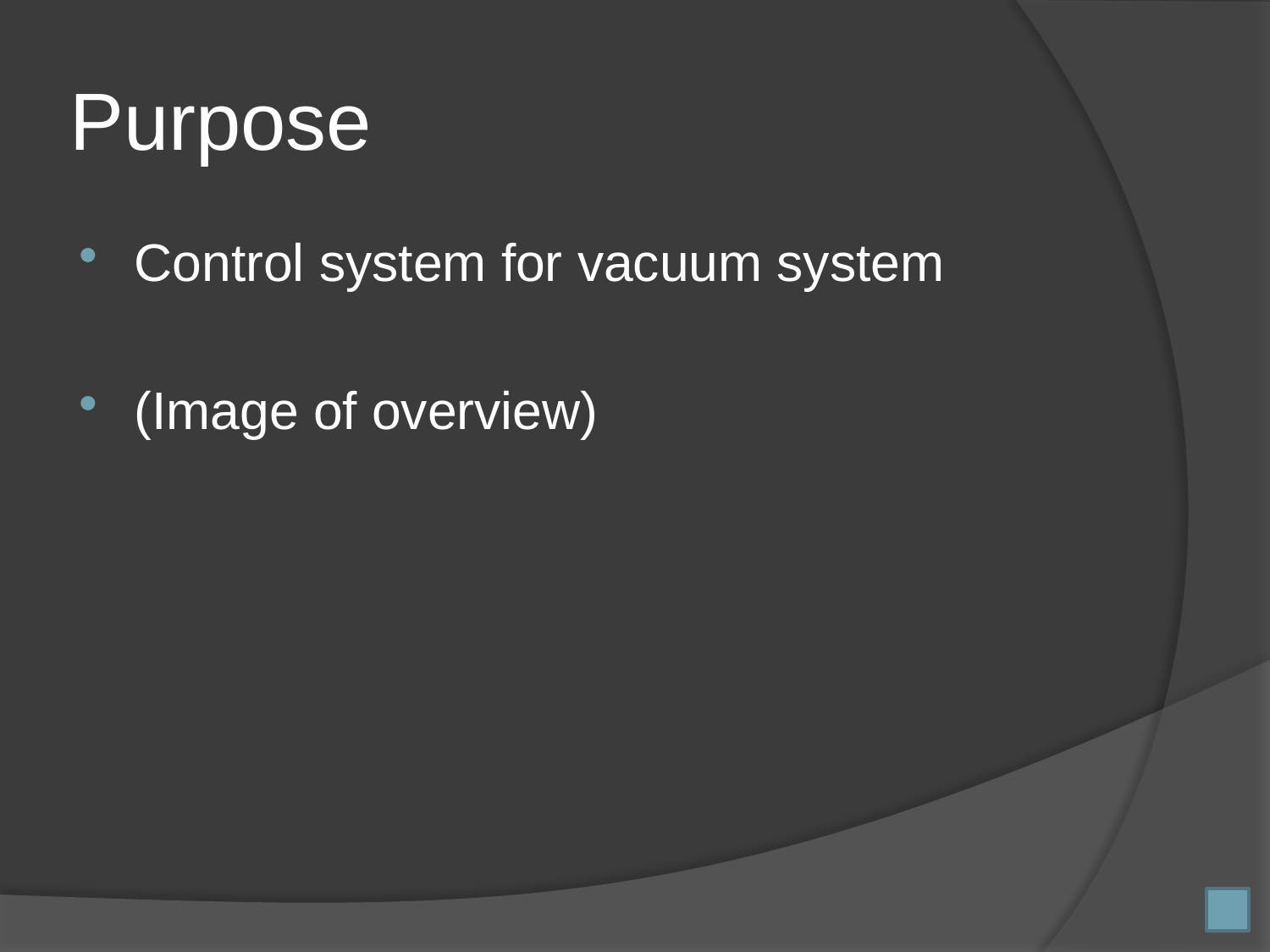

# Purpose
Control system for vacuum system

(Image of overview)